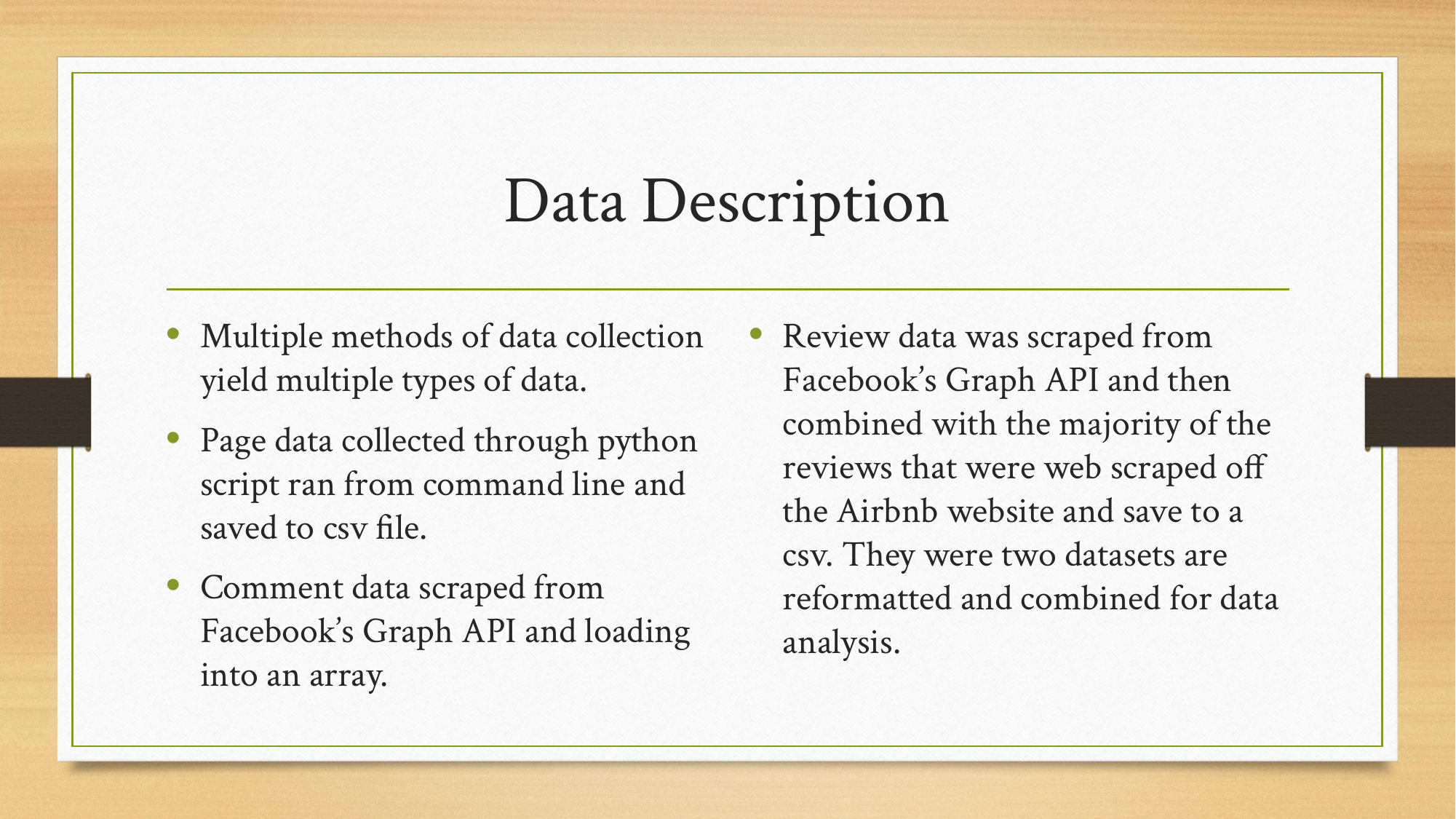

# Data Description
Multiple methods of data collection yield multiple types of data.
Page data collected through python script ran from command line and saved to csv file.
Comment data scraped from Facebook’s Graph API and loading into an array.
Review data was scraped from Facebook’s Graph API and then combined with the majority of the reviews that were web scraped off the Airbnb website and save to a csv. They were two datasets are reformatted and combined for data analysis.